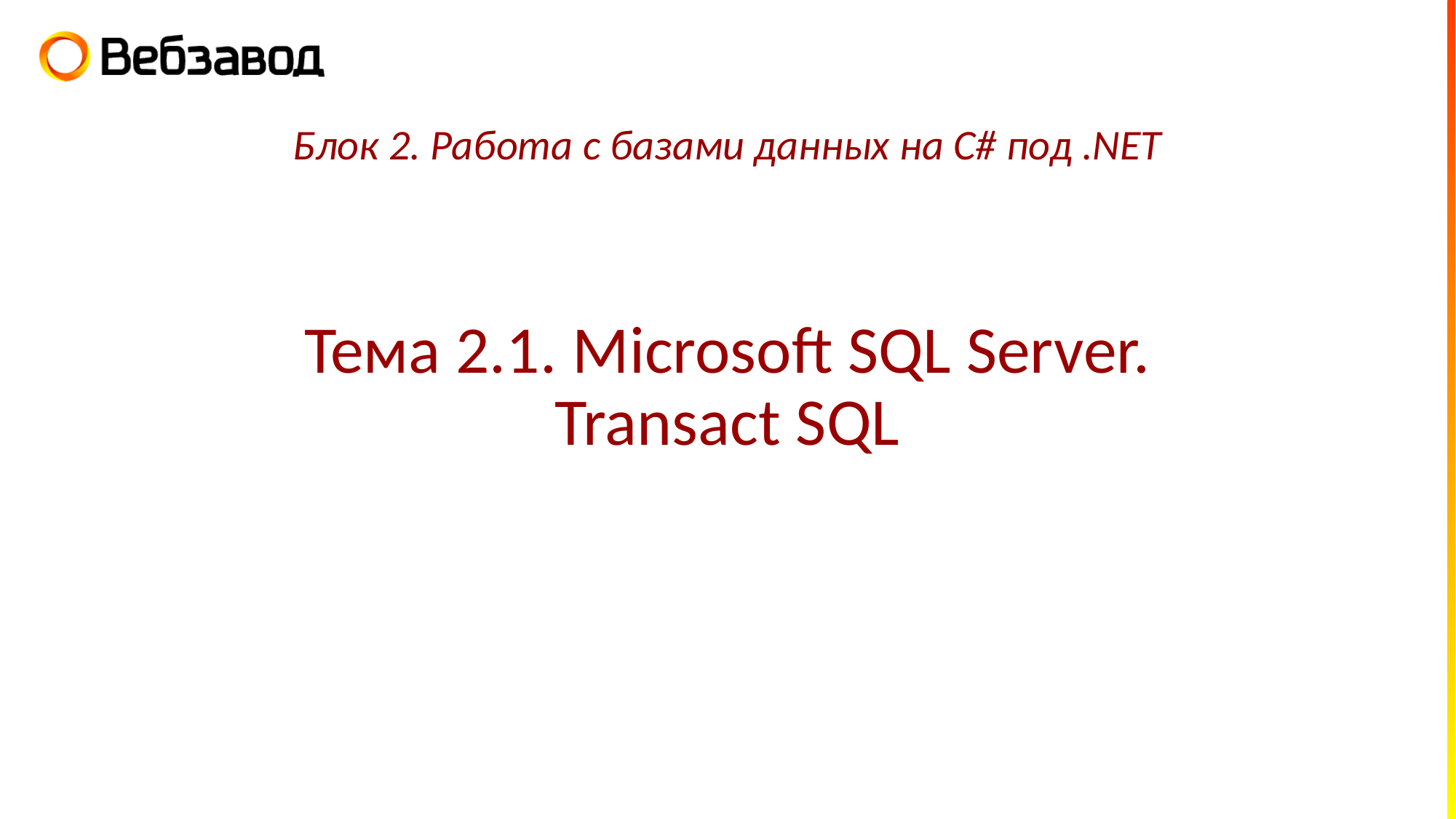

Блок 2. Работа с базами данных на C# под .NET
# Тема 2.1. Microsoft SQL Server. Transact SQL